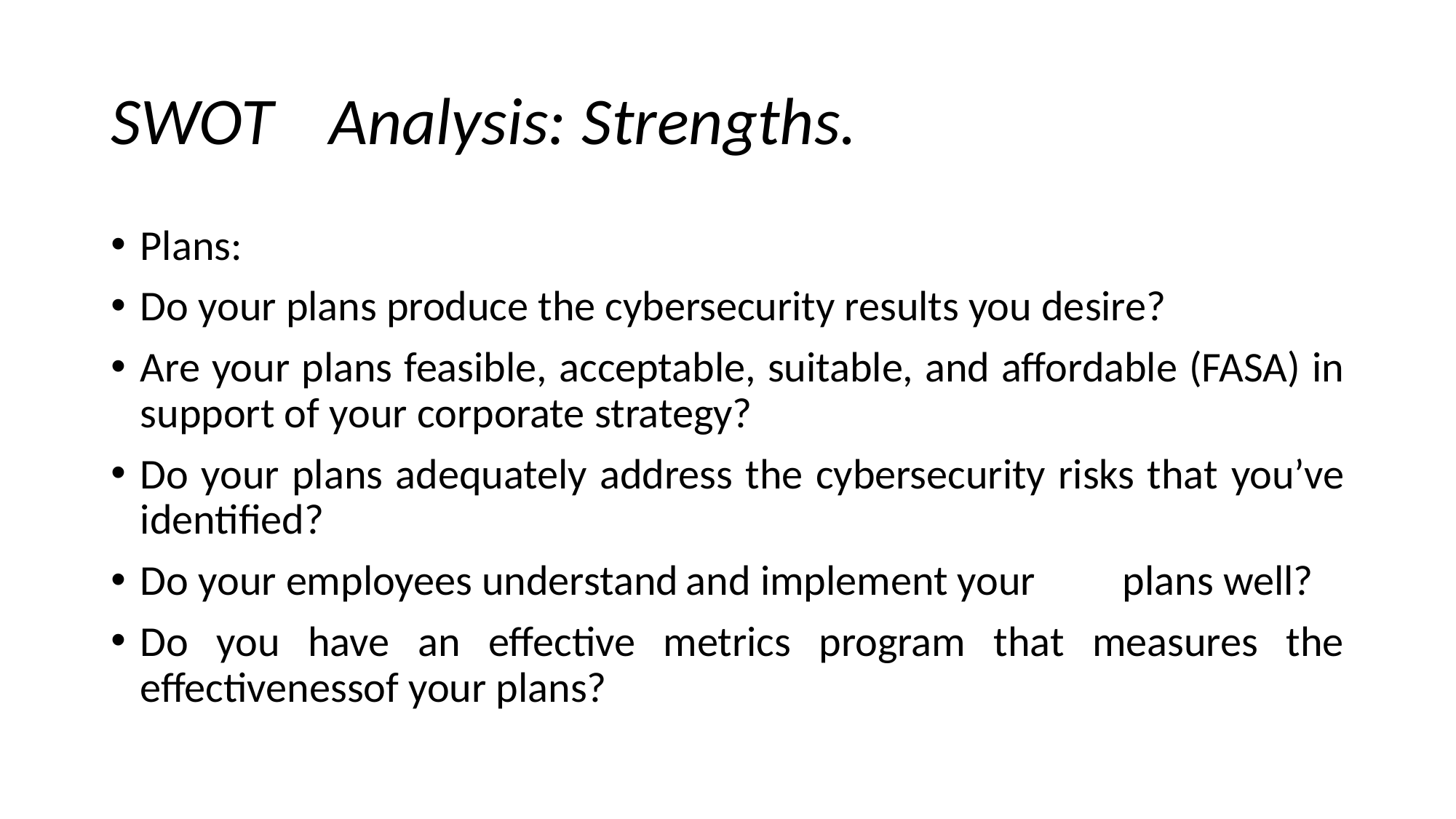

# SWOT	Analysis: Strengths.
Plans:
Do your plans produce the cybersecurity results you desire?
Are your plans feasible, acceptable, suitable, and affordable (FASA) in support of your corporate strategy?
Do your plans adequately address the cybersecurity risks that you’ve identified?
Do your employees understand	and implement your	plans well?
Do you have an effective metrics program that measures the effectivenessof your plans?